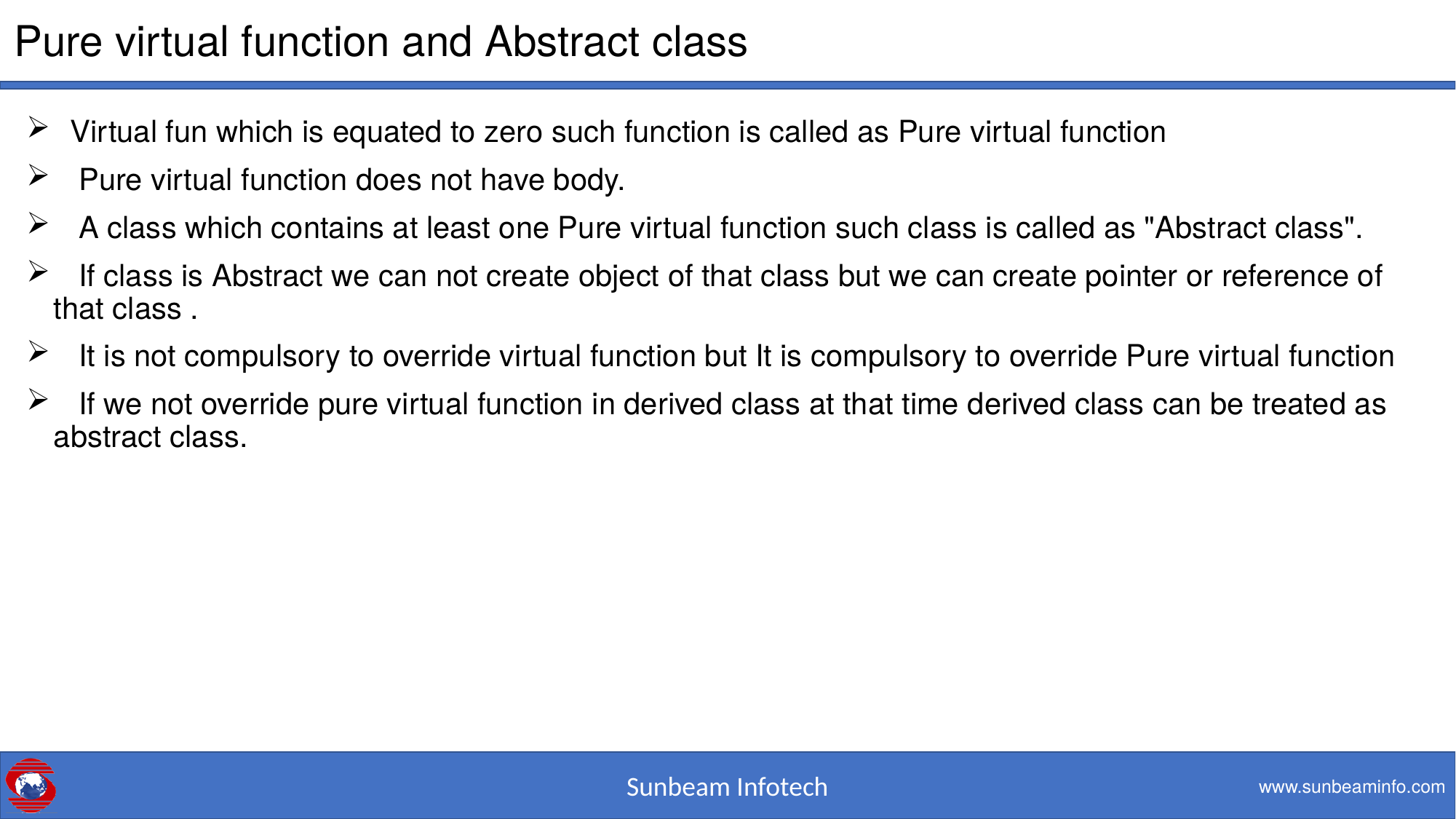

# Pure virtual function and Abstract class
  Virtual fun which is equated to zero such function is called as Pure virtual function
   Pure virtual function does not have body.
   A class which contains at least one Pure virtual function such class is called as "Abstract class".
   If class is Abstract we can not create object of that class but we can create pointer or reference of     that class .
   It is not compulsory to override virtual function but It is compulsory to override Pure virtual function
   If we not override pure virtual function in derived class at that time derived class can be treated as   abstract class.